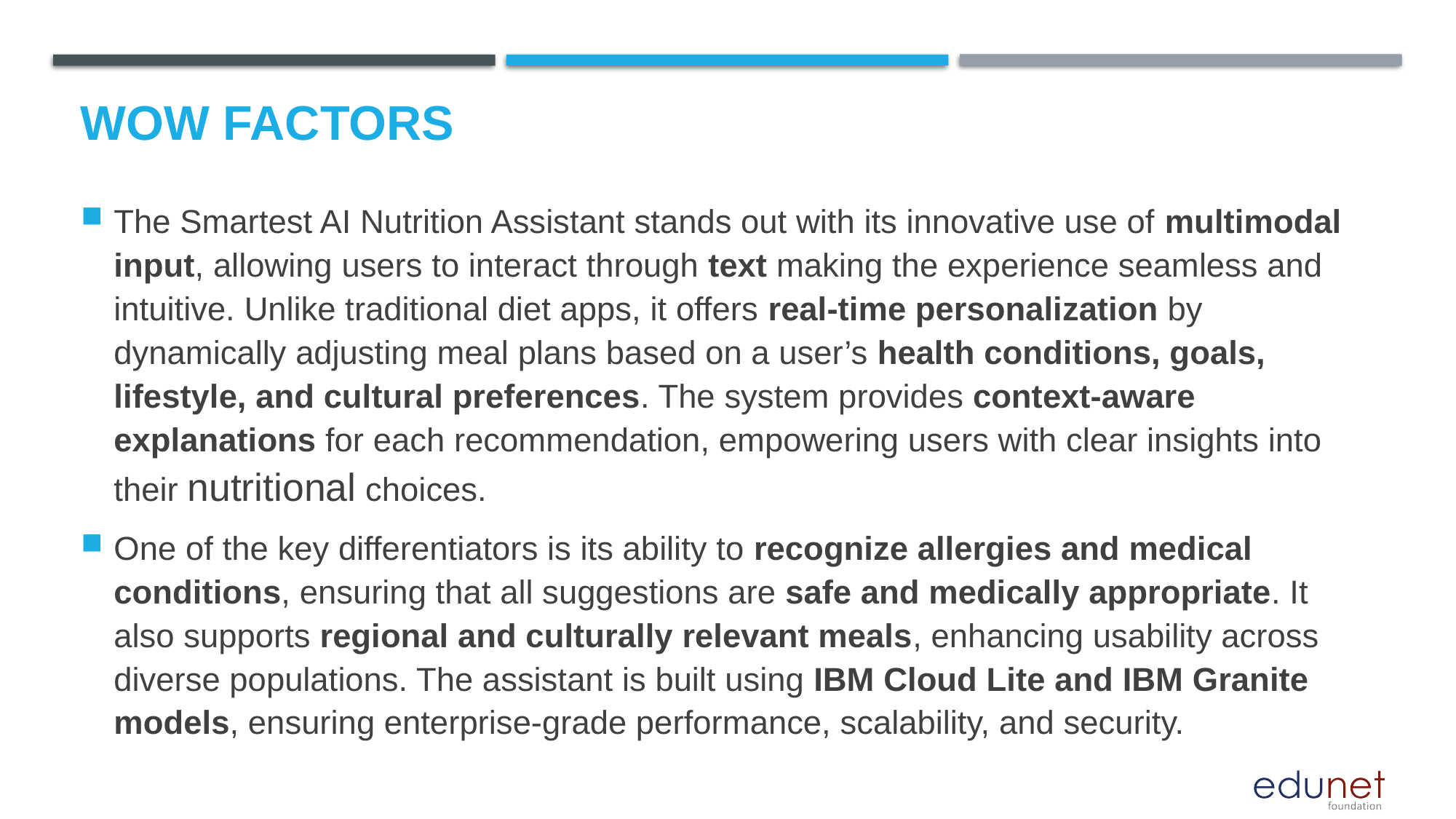

# Wow factors
The Smartest AI Nutrition Assistant stands out with its innovative use of multimodal input, allowing users to interact through text making the experience seamless and intuitive. Unlike traditional diet apps, it offers real-time personalization by dynamically adjusting meal plans based on a user’s health conditions, goals, lifestyle, and cultural preferences. The system provides context-aware explanations for each recommendation, empowering users with clear insights into their nutritional choices.
One of the key differentiators is its ability to recognize allergies and medical conditions, ensuring that all suggestions are safe and medically appropriate. It also supports regional and culturally relevant meals, enhancing usability across diverse populations. The assistant is built using IBM Cloud Lite and IBM Granite models, ensuring enterprise-grade performance, scalability, and security.